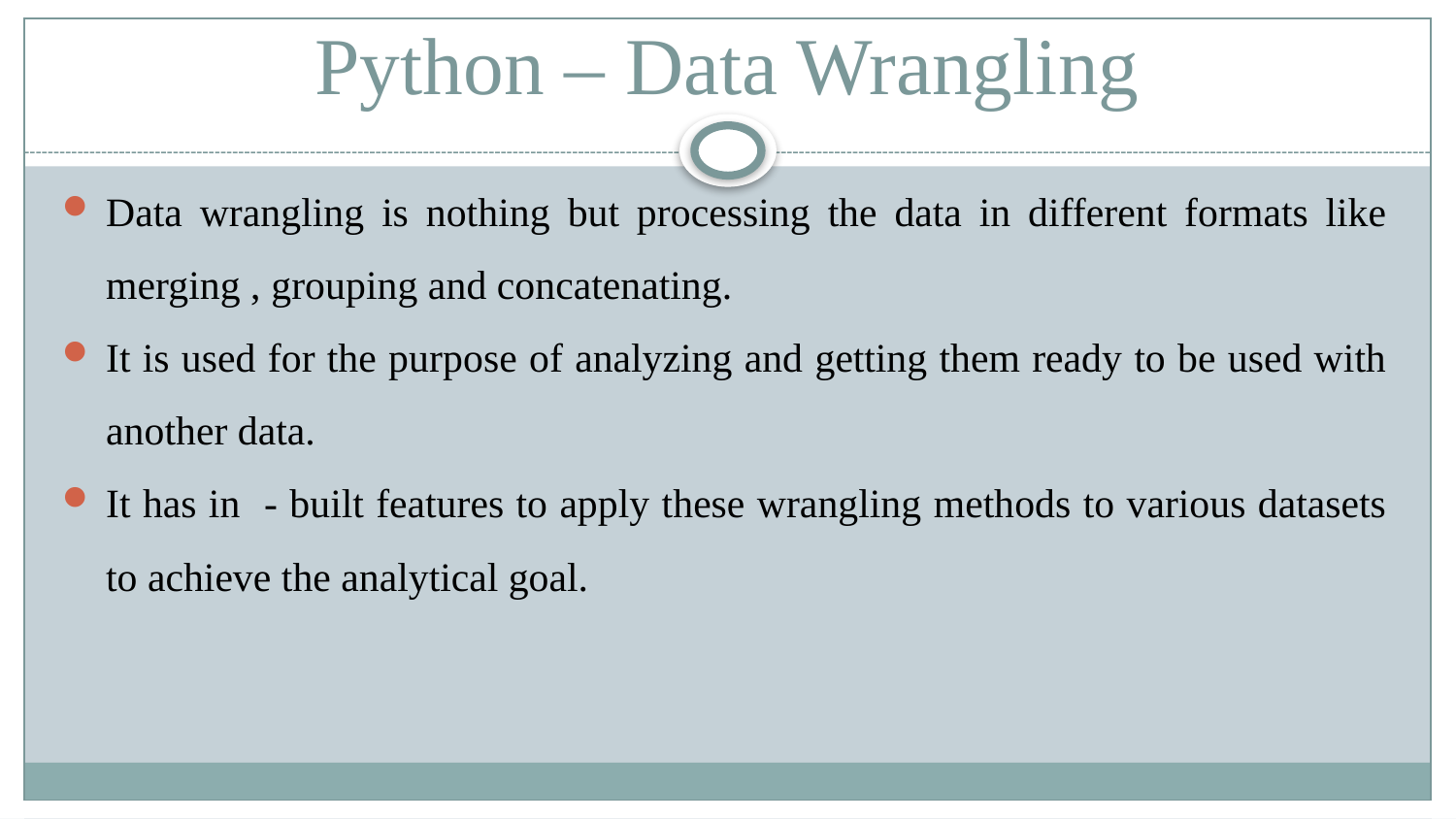

# Python – Data Wrangling
Data wrangling is nothing but processing the data in different formats like merging , grouping and concatenating.
It is used for the purpose of analyzing and getting them ready to be used with another data.
It has in  - built features to apply these wrangling methods to various datasets to achieve the analytical goal.